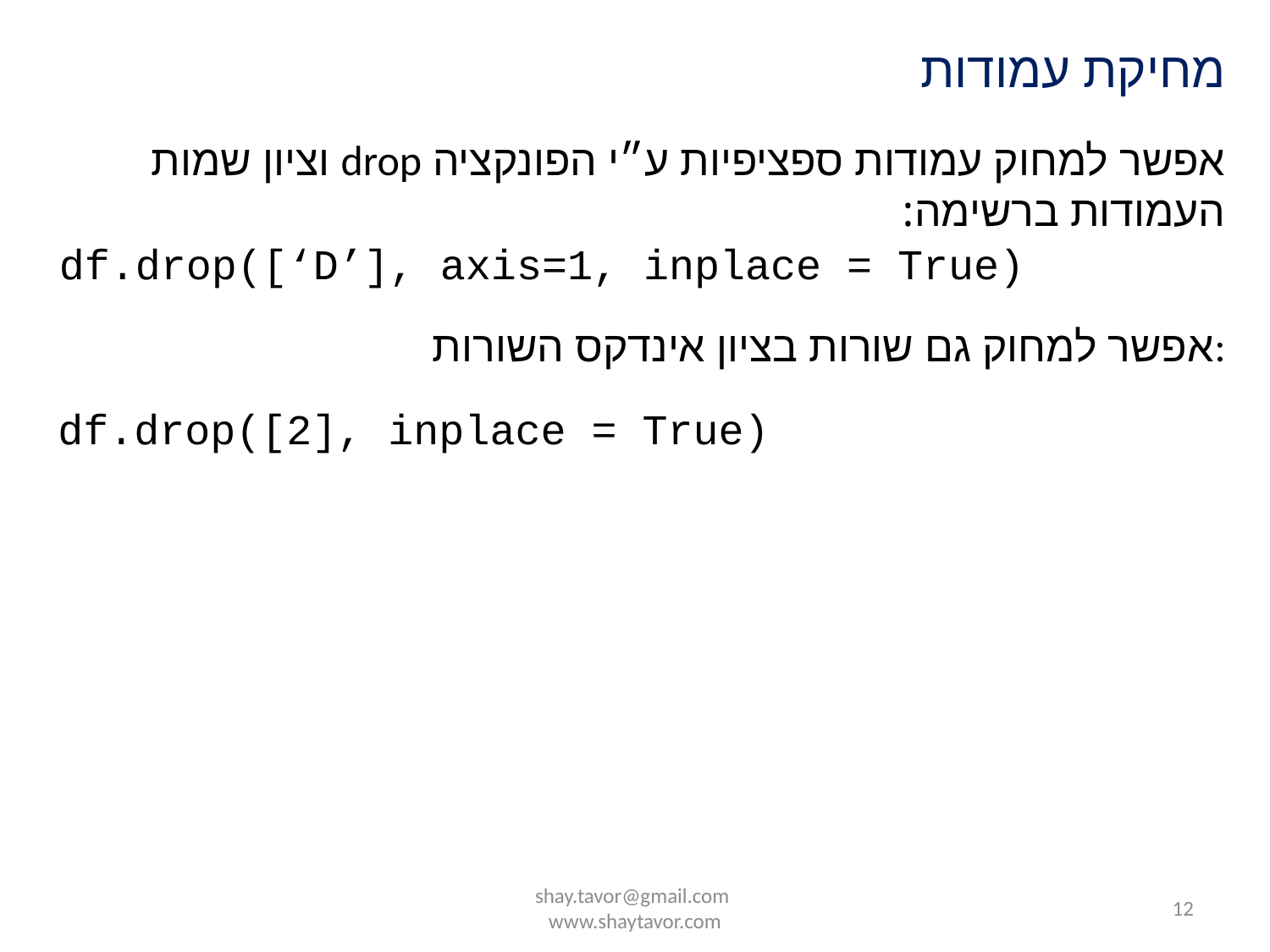

מחיקת עמודות
אפשר למחוק עמודות ספציפיות ע״י הפונקציה drop וציון שמות העמודות ברשימה:
df.drop([‘D’], axis=1, inplace = True)
אפשר למחוק גם שורות בציון אינדקס השורות:
df.drop([2], inplace = True)
shay.tavor@gmail.com  www.shaytavor.com
12